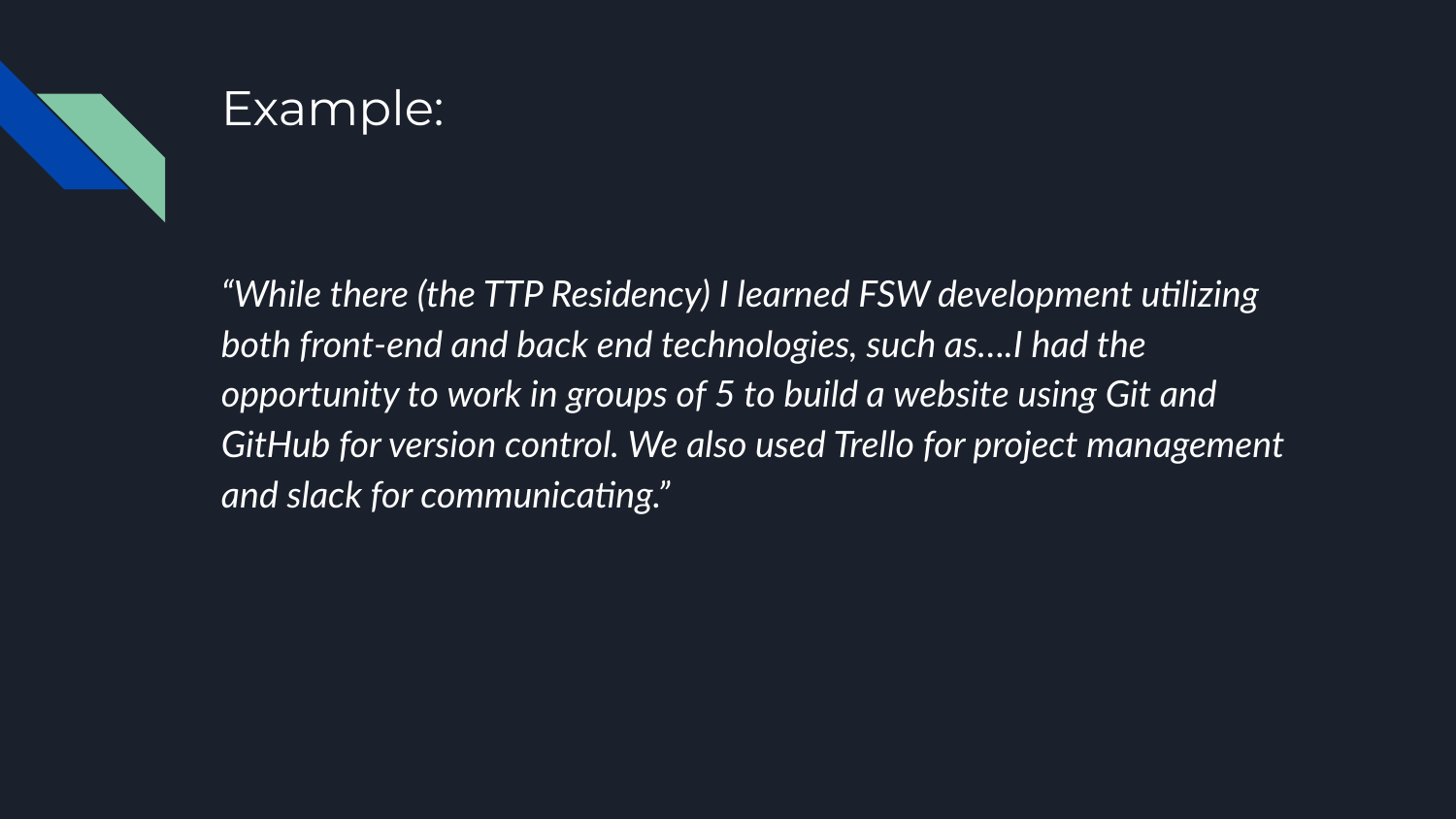

# Example:
“While there (the TTP Residency) I learned FSW development utilizing both front-end and back end technologies, such as….I had the opportunity to work in groups of 5 to build a website using Git and GitHub for version control. We also used Trello for project management and slack for communicating.”